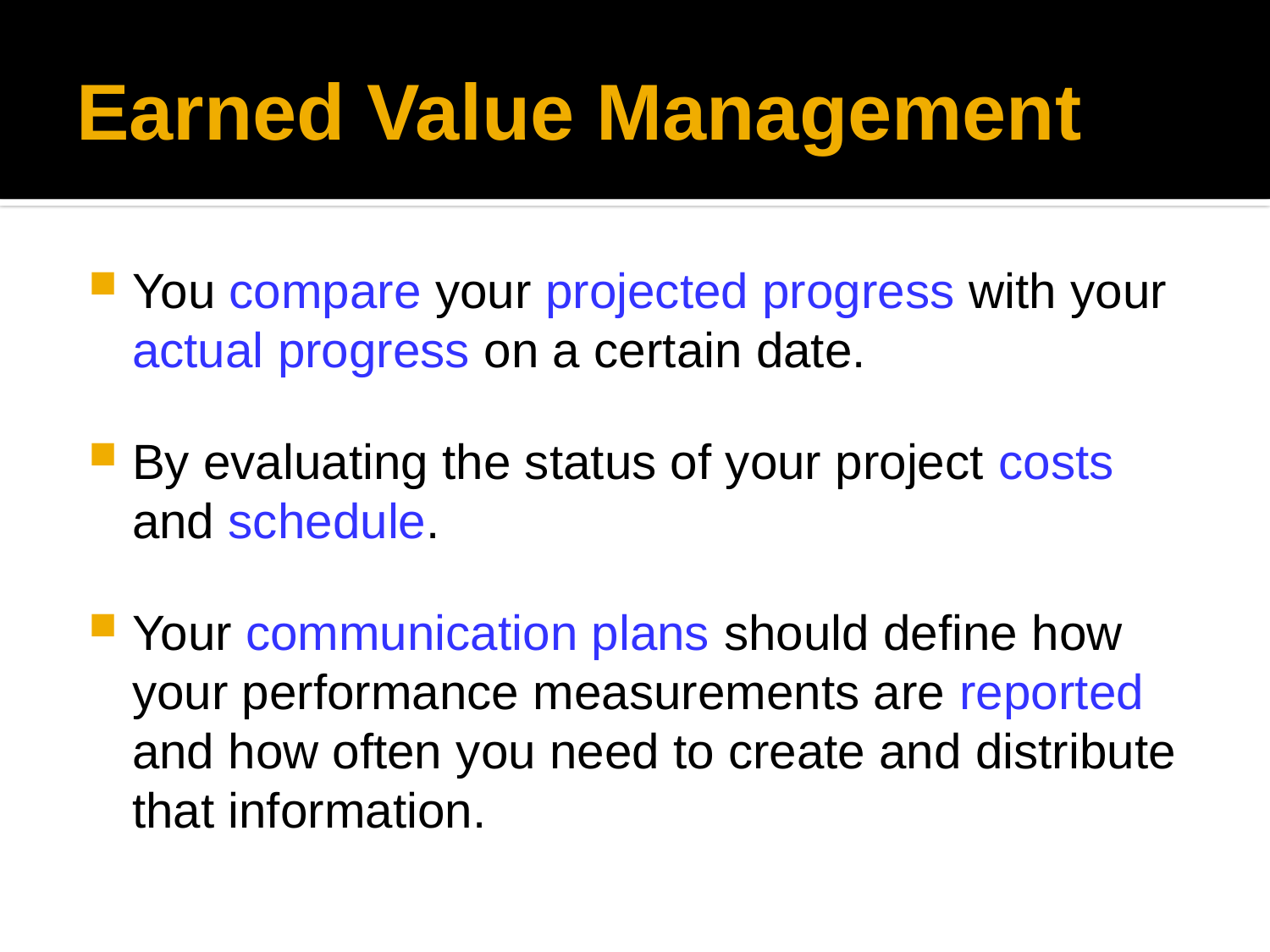

# Earned Value Management
You compare your projected progress with your actual progress on a certain date.
By evaluating the status of your project costs and schedule.
Your communication plans should define how your performance measurements are reported and how often you need to create and distribute that information.